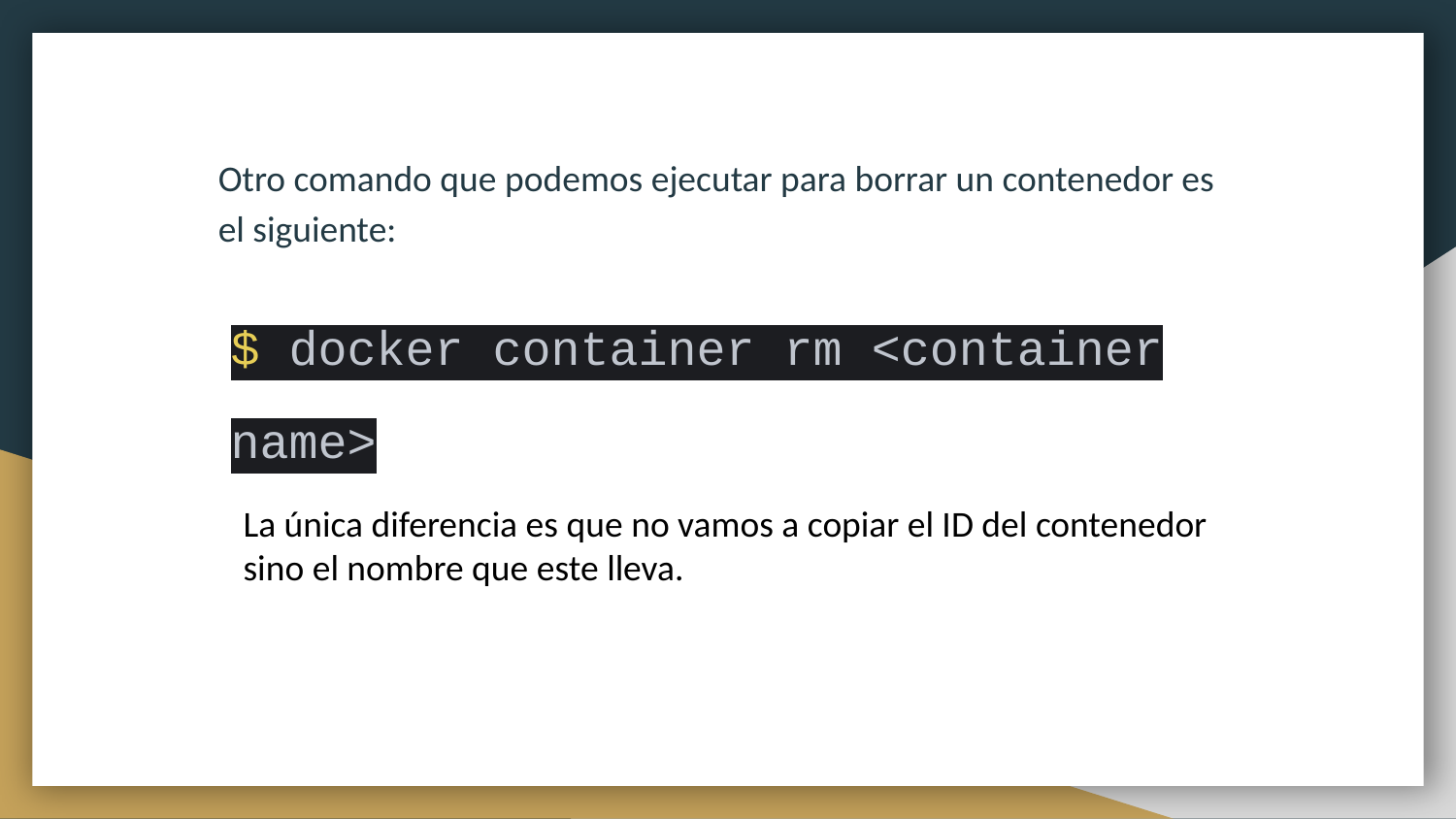

Otro comando que podemos ejecutar para borrar un contenedor es el siguiente:
$ docker container rm <container name>

La única diferencia es que no vamos a copiar el ID del contenedor sino el nombre que este lleva.